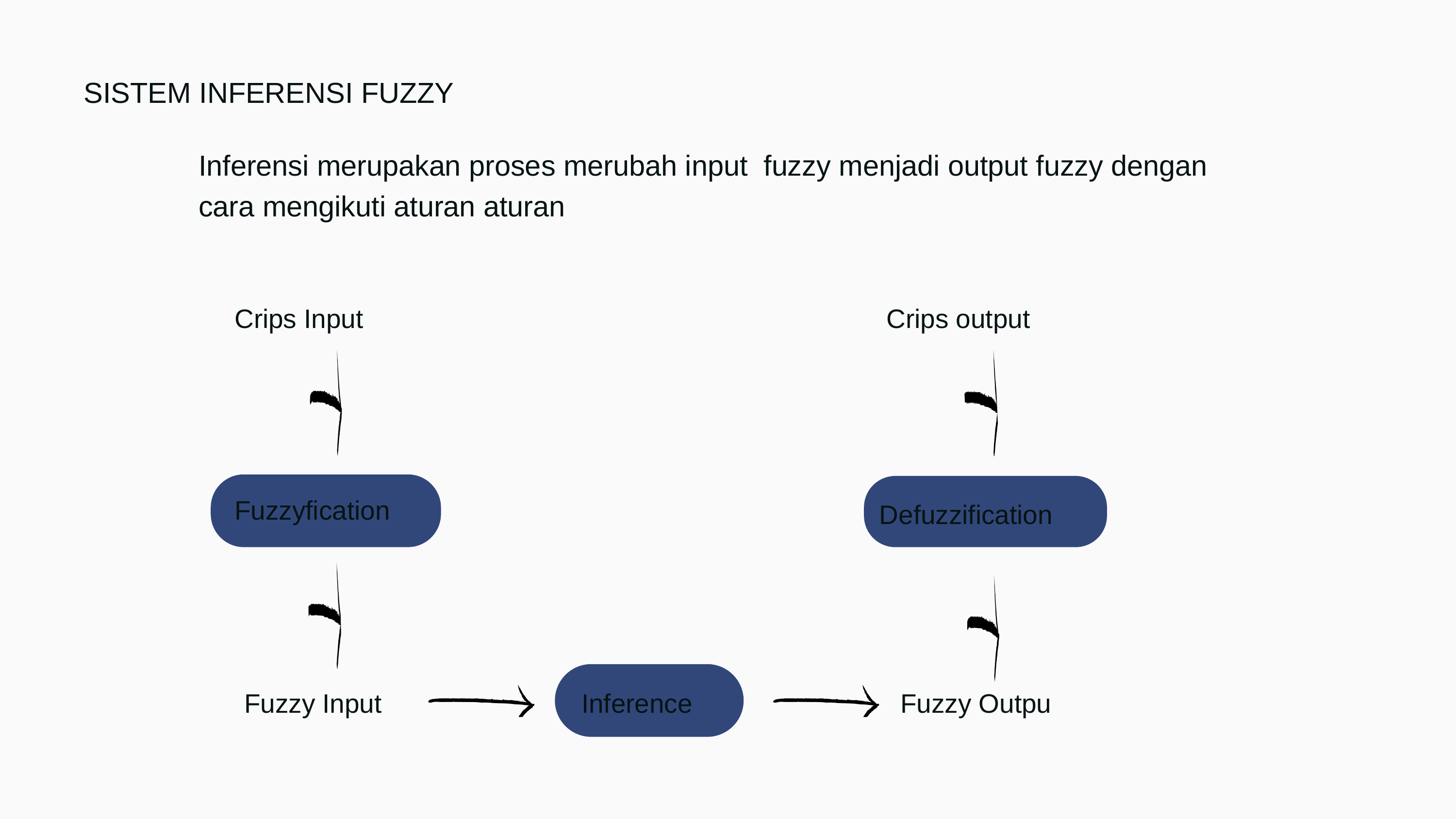

SISTEM INFERENSI FUZZY
Inferensi merupakan proses merubah input  fuzzy menjadi output fuzzy dengan cara mengikuti aturan aturan
Crips Input
Crips output

Fuzzyfication
Defuzzification

Fuzzy Input
Inference
Fuzzy Outpu